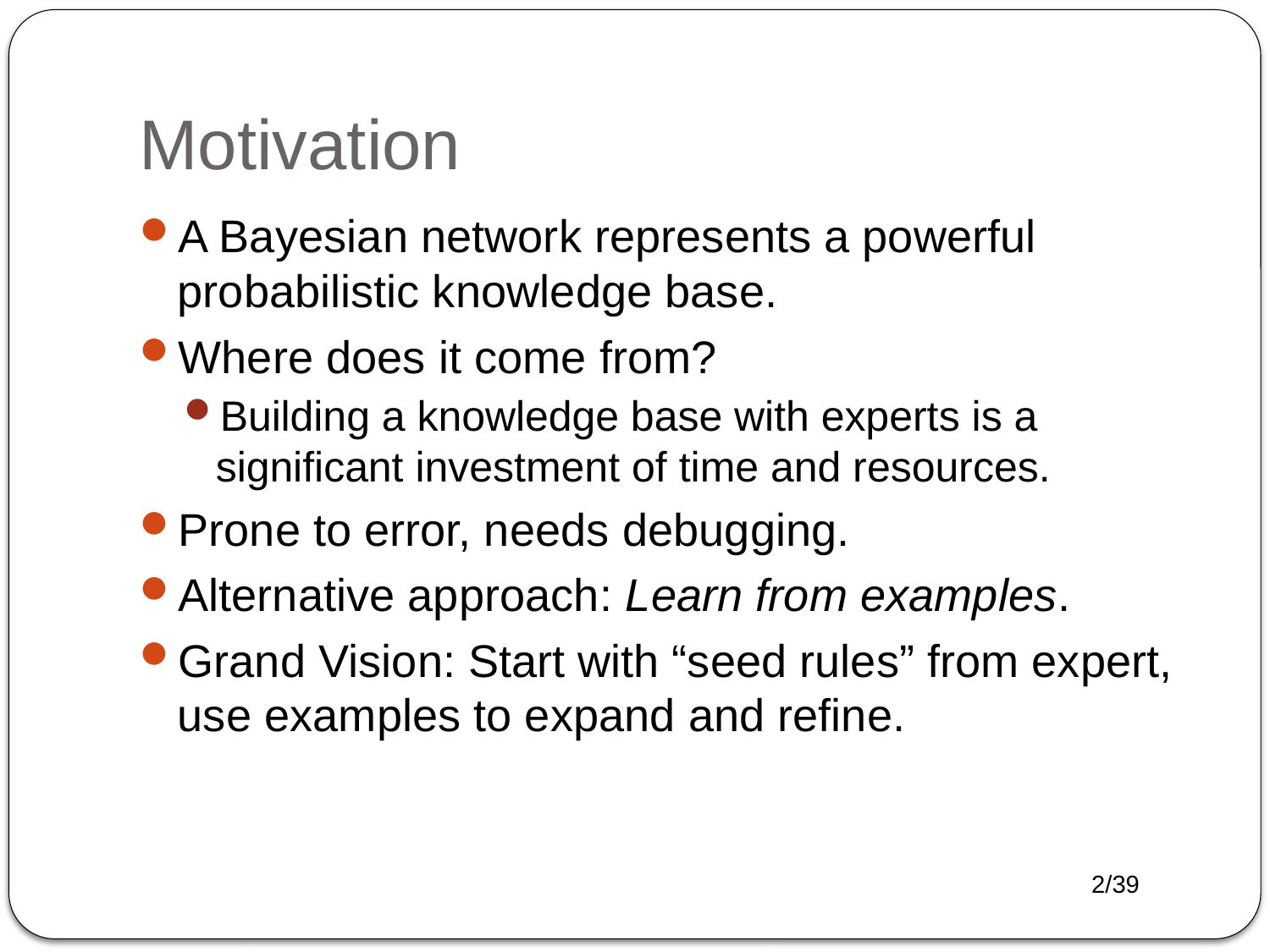

# Motivation
A Bayesian network represents a powerful probabilistic knowledge base.
Where does it come from?
Building a knowledge base with experts is a significant investment of time and resources.
Prone to error, needs debugging.
Alternative approach: Learn from examples.
Grand Vision: Start with “seed rules” from expert, use examples to expand and refine.